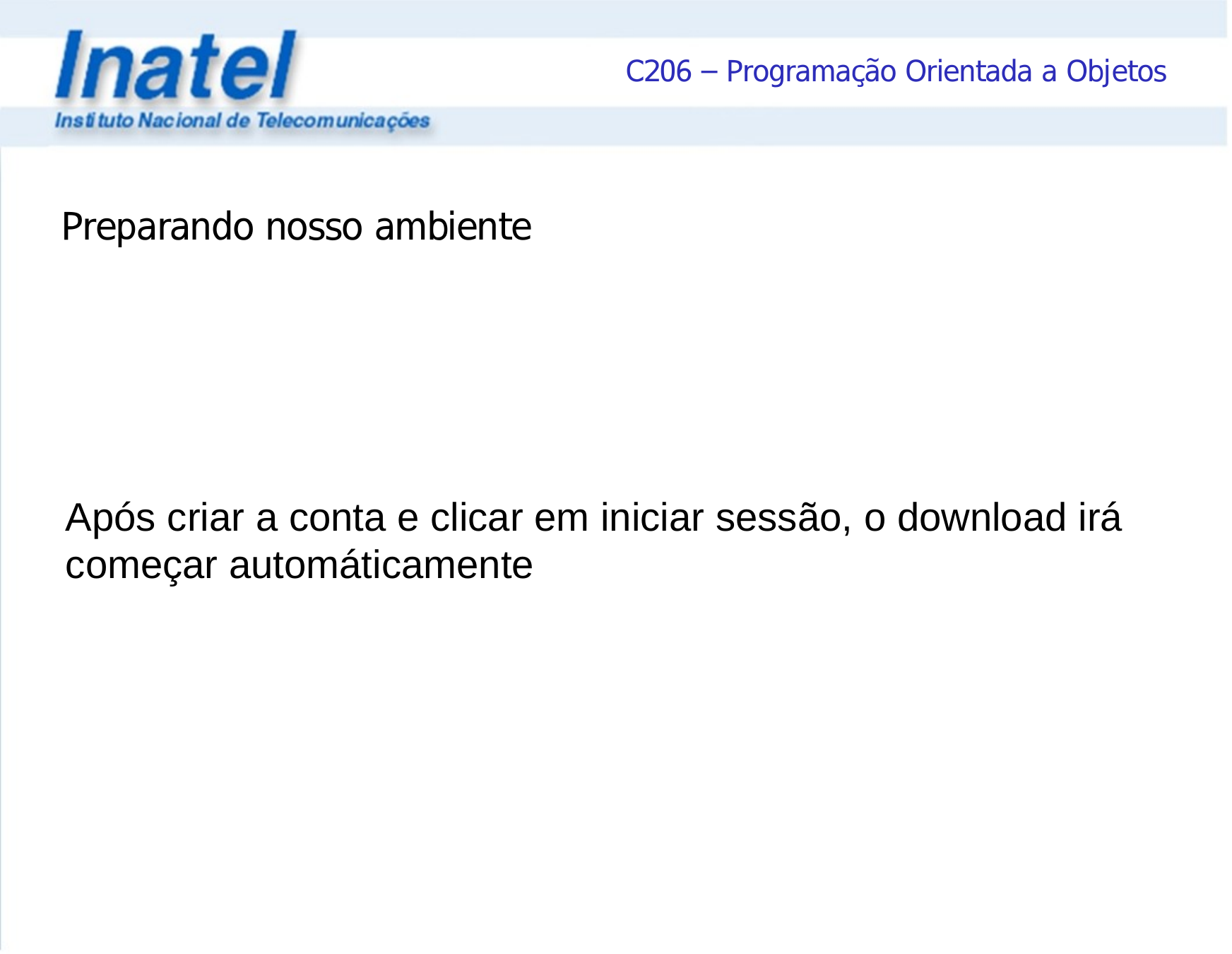

Preparando nosso ambiente
Após criar a conta e clicar em iniciar sessão, o download irá começar automáticamente